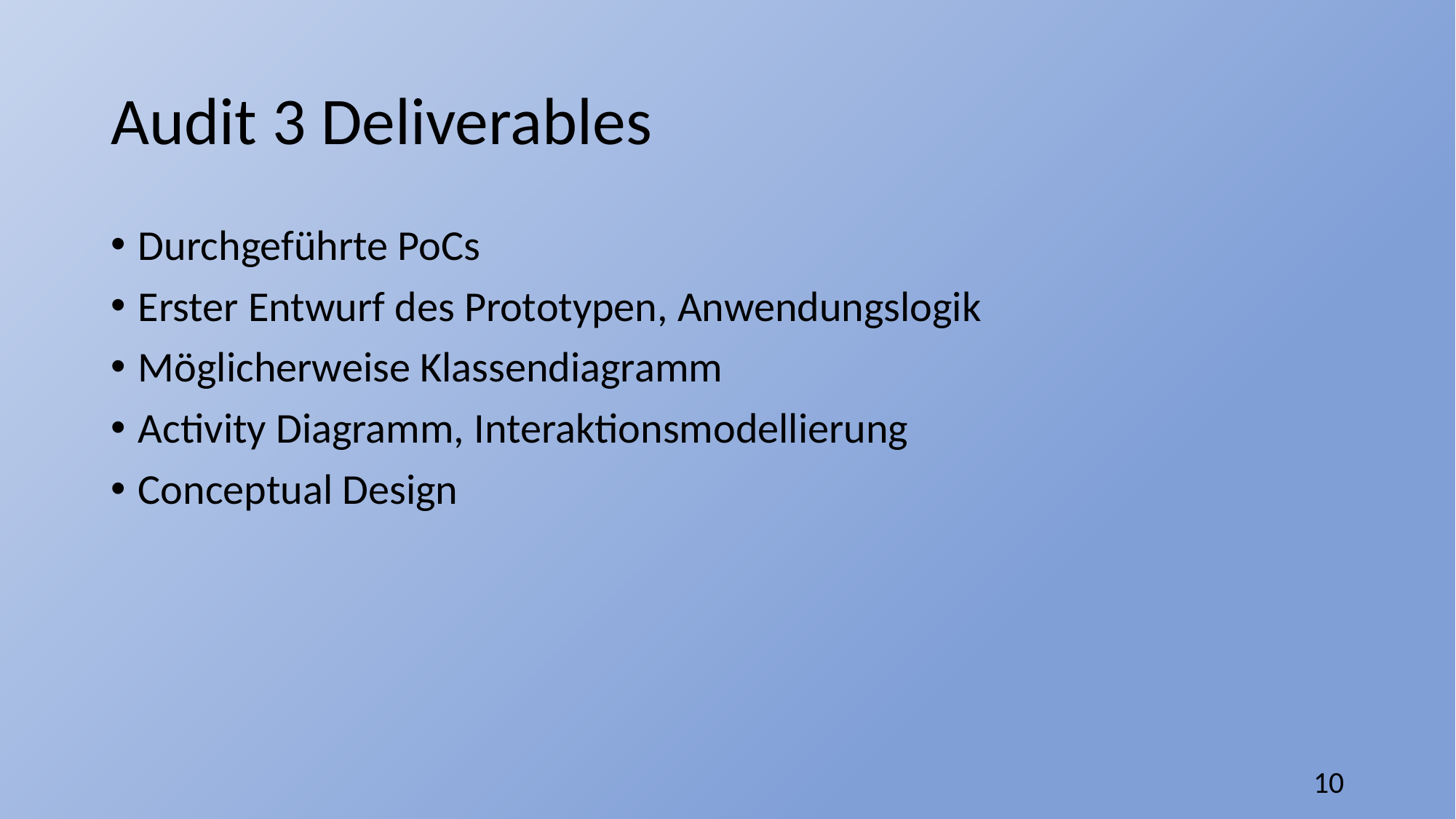

# Audit 3 Deliverables
Durchgeführte PoCs
Erster Entwurf des Prototypen, Anwendungslogik
Möglicherweise Klassendiagramm
Activity Diagramm, Interaktionsmodellierung
Conceptual Design

10